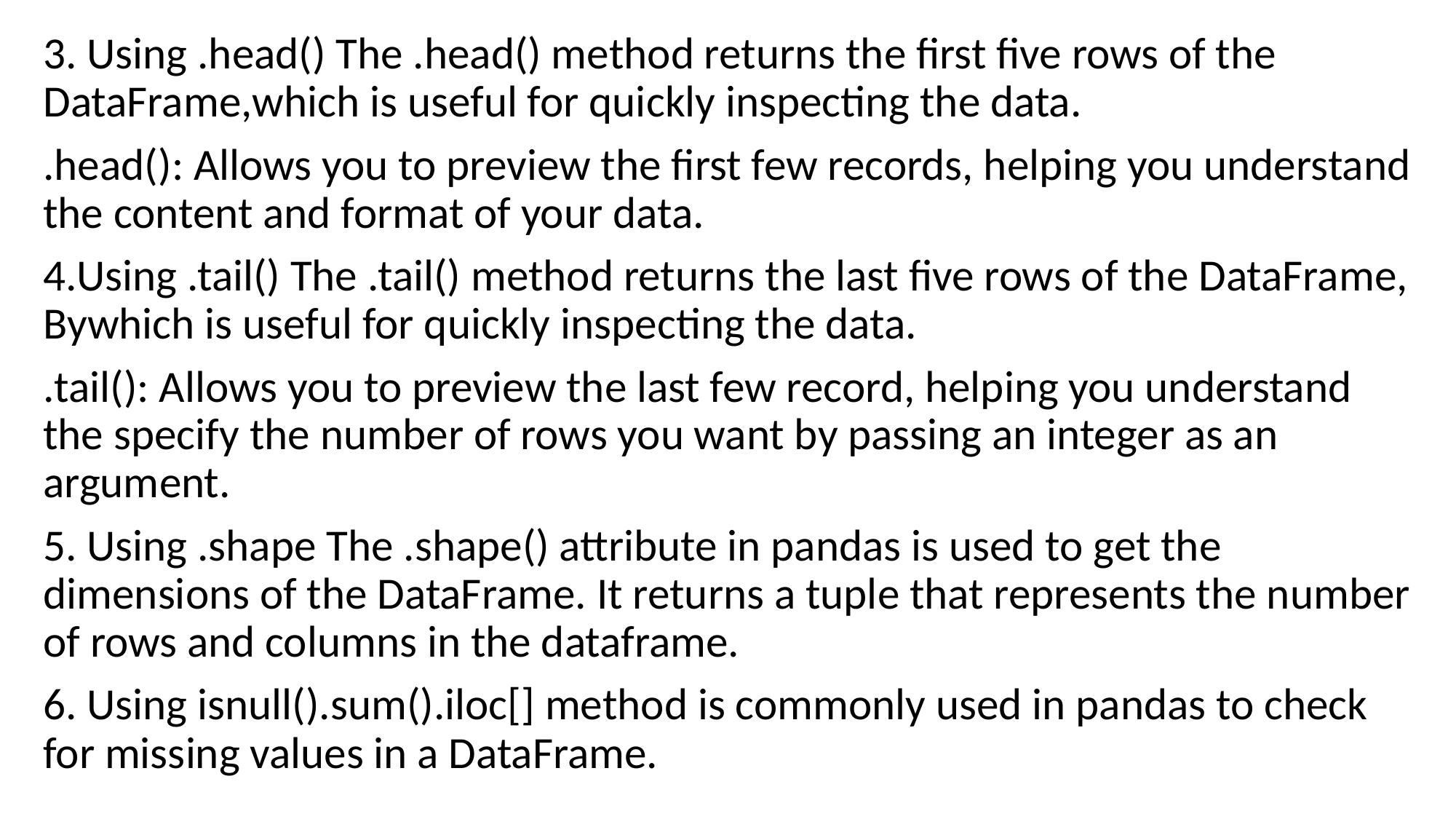

3. Using .head() The .head() method returns the first five rows of the DataFrame,which is useful for quickly inspecting the data.
.head(): Allows you to preview the first few records, helping you understand the content and format of your data.
4.Using .tail() The .tail() method returns the last five rows of the DataFrame, Bywhich is useful for quickly inspecting the data.
.tail(): Allows you to preview the last few record, helping you understand the specify the number of rows you want by passing an integer as an argument.
5. Using .shape The .shape() attribute in pandas is used to get the dimensions of the DataFrame. It returns a tuple that represents the number of rows and columns in the dataframe.
6. Using isnull().sum().iloc[] method is commonly used in pandas to check for missing values in a DataFrame.